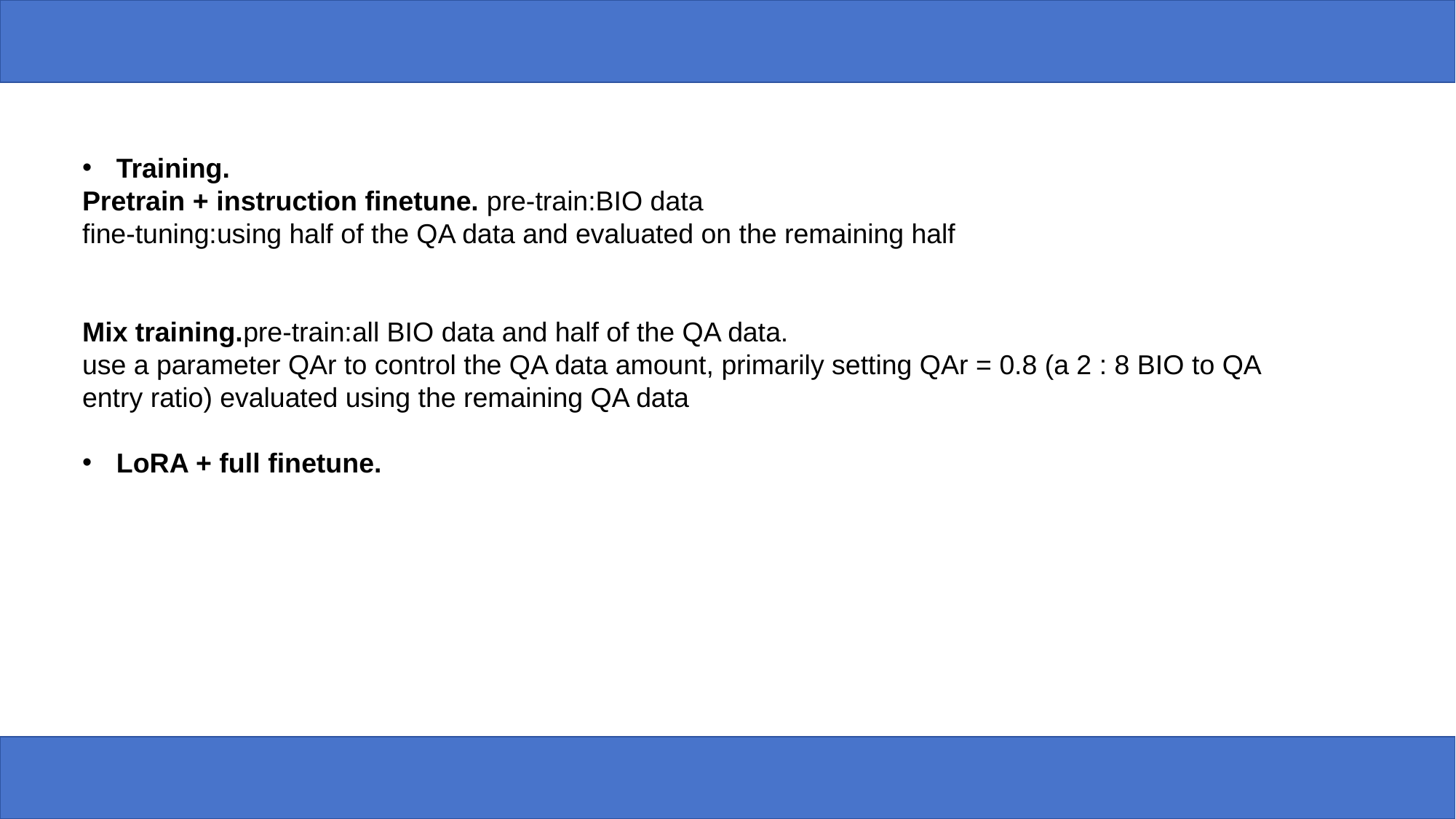

Training.
Pretrain + instruction finetune. pre-train:BIO data
fine-tuning:using half of the QA data and evaluated on the remaining half

Mix training.pre-train:all BIO data and half of the QA data.
use a parameter QAr to control the QA data amount, primarily setting QAr = 0.8 (a 2 : 8 BIO to QA entry ratio) evaluated using the remaining QA data

LoRA + full finetune.